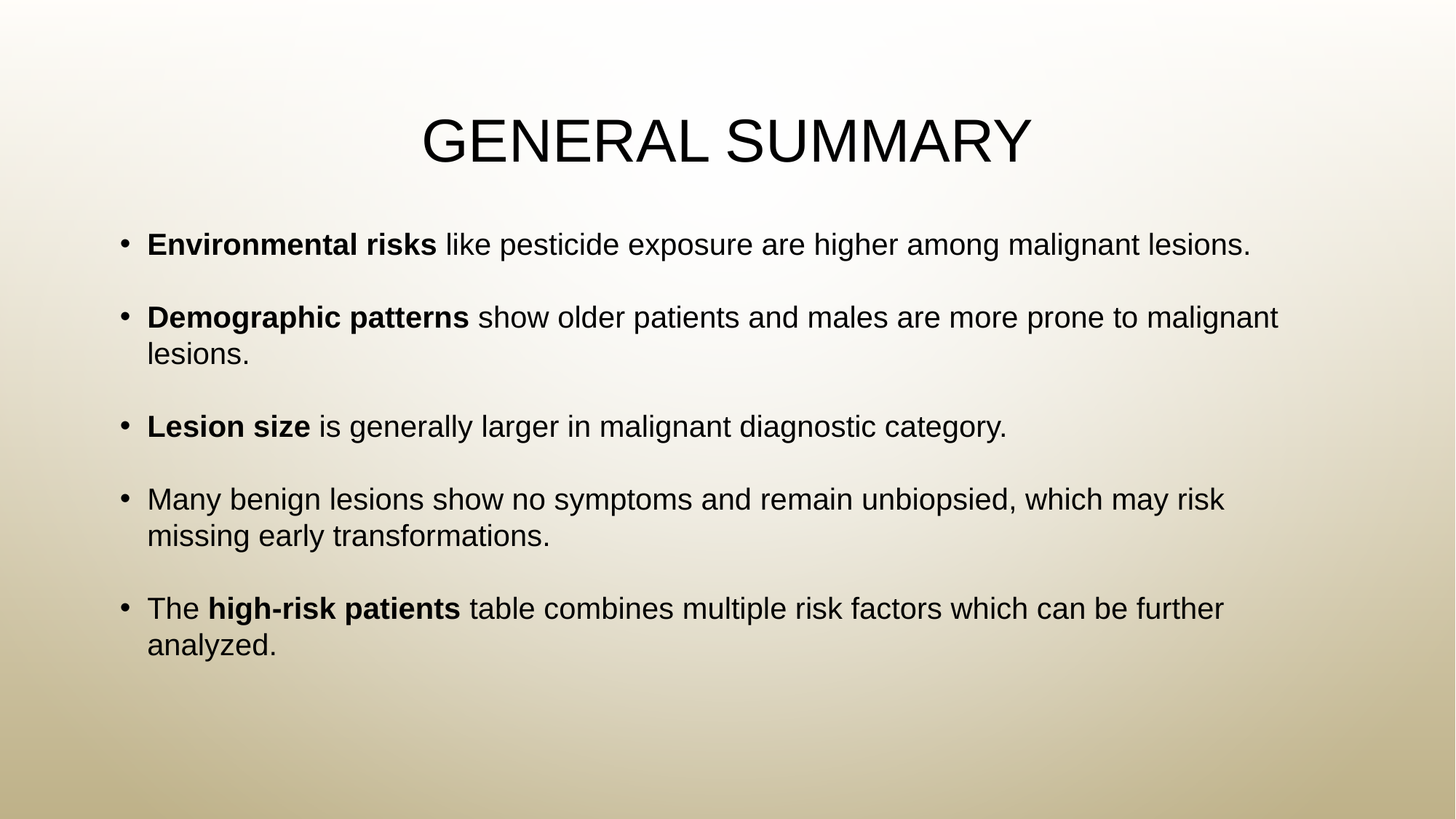

# GENERAL SUMMARY
Environmental risks like pesticide exposure are higher among malignant lesions.

Demographic patterns show older patients and males are more prone to malignant lesions.

Lesion size is generally larger in malignant diagnostic category.

Many benign lesions show no symptoms and remain unbiopsied, which may risk missing early transformations.

The high-risk patients table combines multiple risk factors which can be further analyzed.